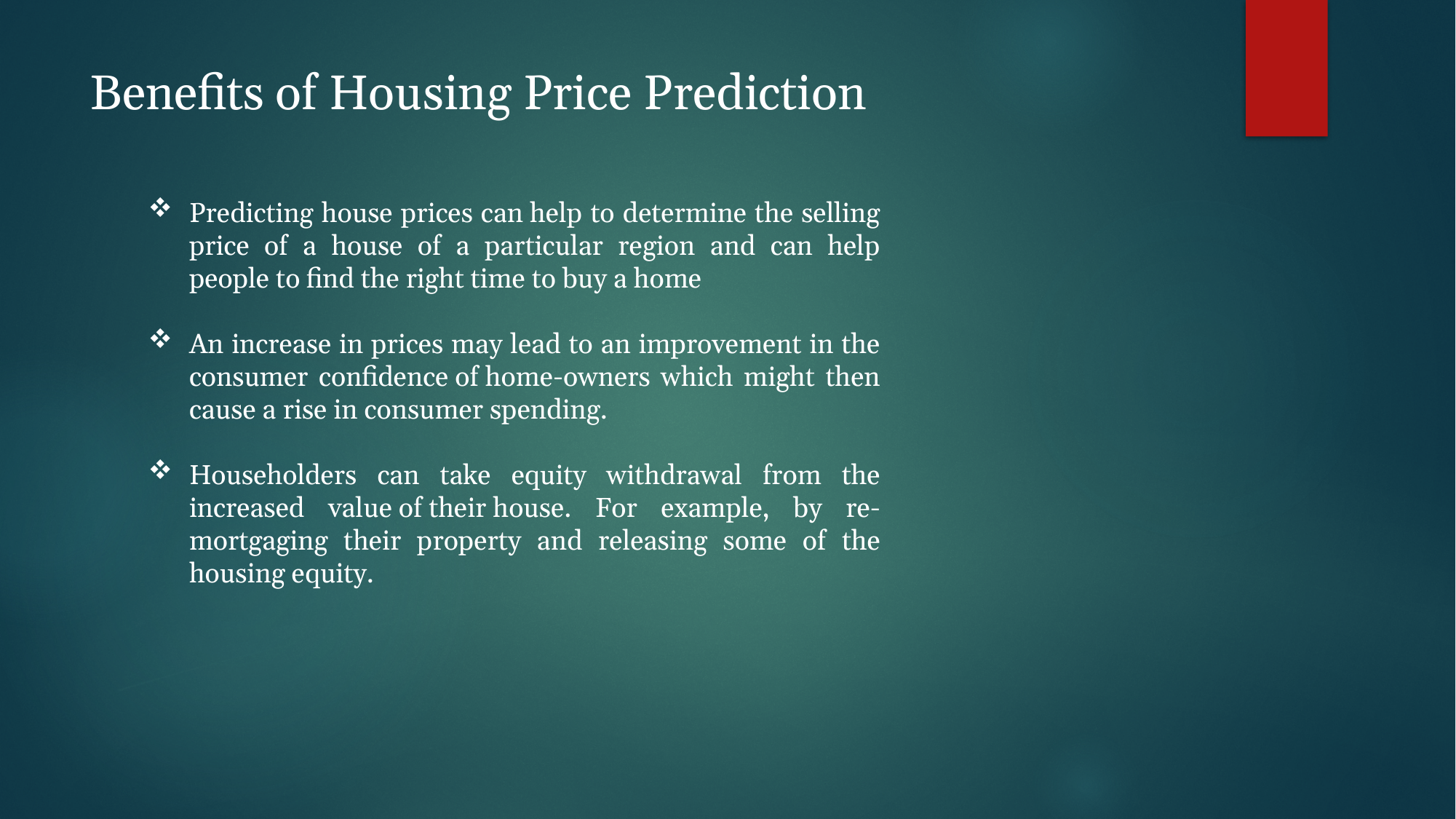

Benefits of Housing Price Prediction
Predicting house prices can help to determine the selling price of a house of a particular region and can help people to find the right time to buy a home

An increase in prices may lead to an improvement in the consumer confidence of home-owners which might then cause a rise in consumer spending.

Householders can take equity withdrawal from the increased value of their house. For example, by re-mortgaging their property and releasing some of the housing equity.